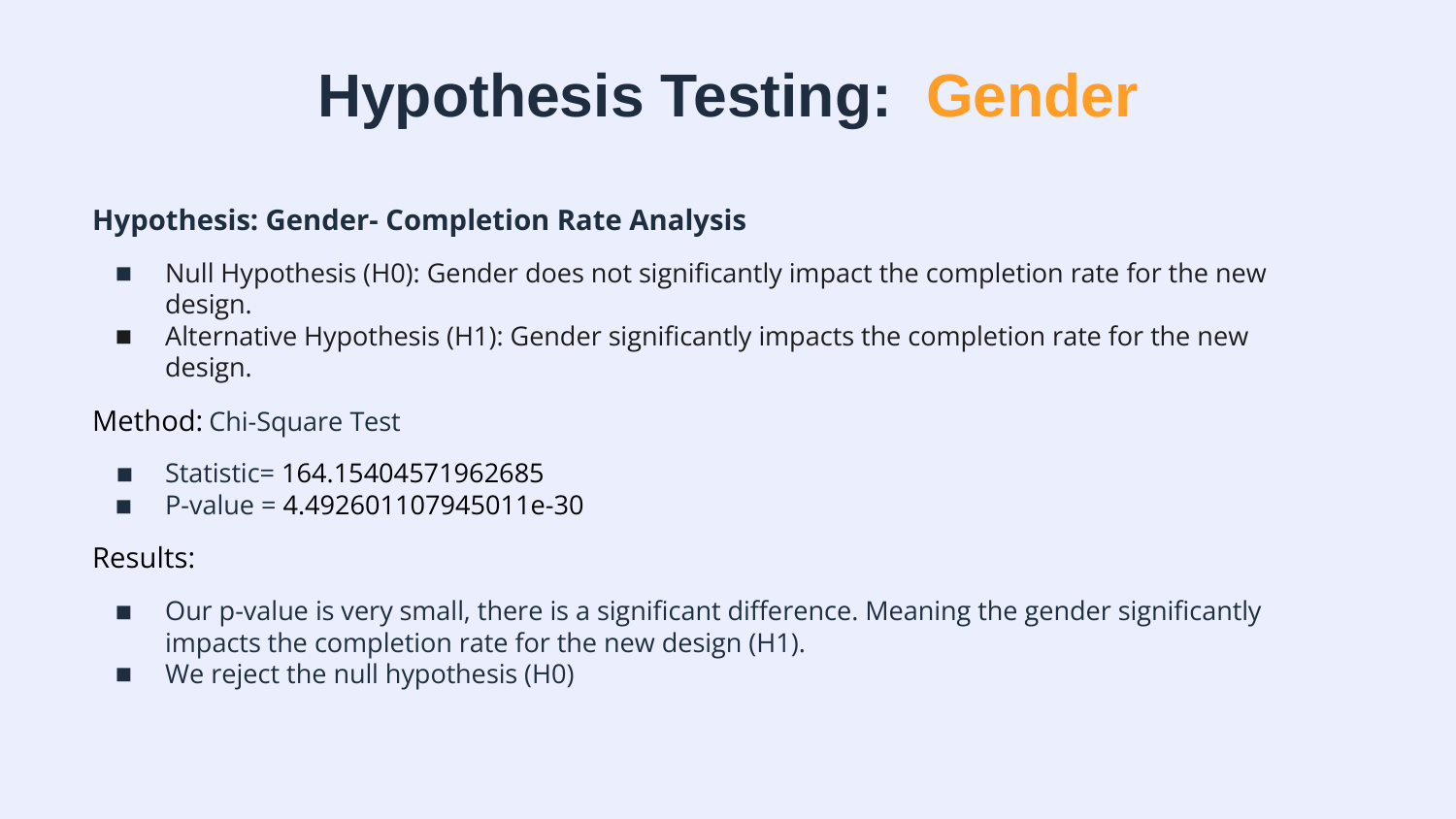

# Hypothesis Testing:  Gender

Hypothesis: Gender- Completion Rate Analysis
Null Hypothesis (H0): Gender does not significantly impact the completion rate for the new design.
Alternative Hypothesis (H1): Gender significantly impacts the completion rate for the new design.
Method: Chi-Square Test
Statistic= 164.15404571962685
P-value = 4.492601107945011e-30
Results:
Our p-value is very small, there is a significant difference. Meaning the gender significantly impacts the completion rate for the new design (H1).
We reject the null hypothesis (H0)